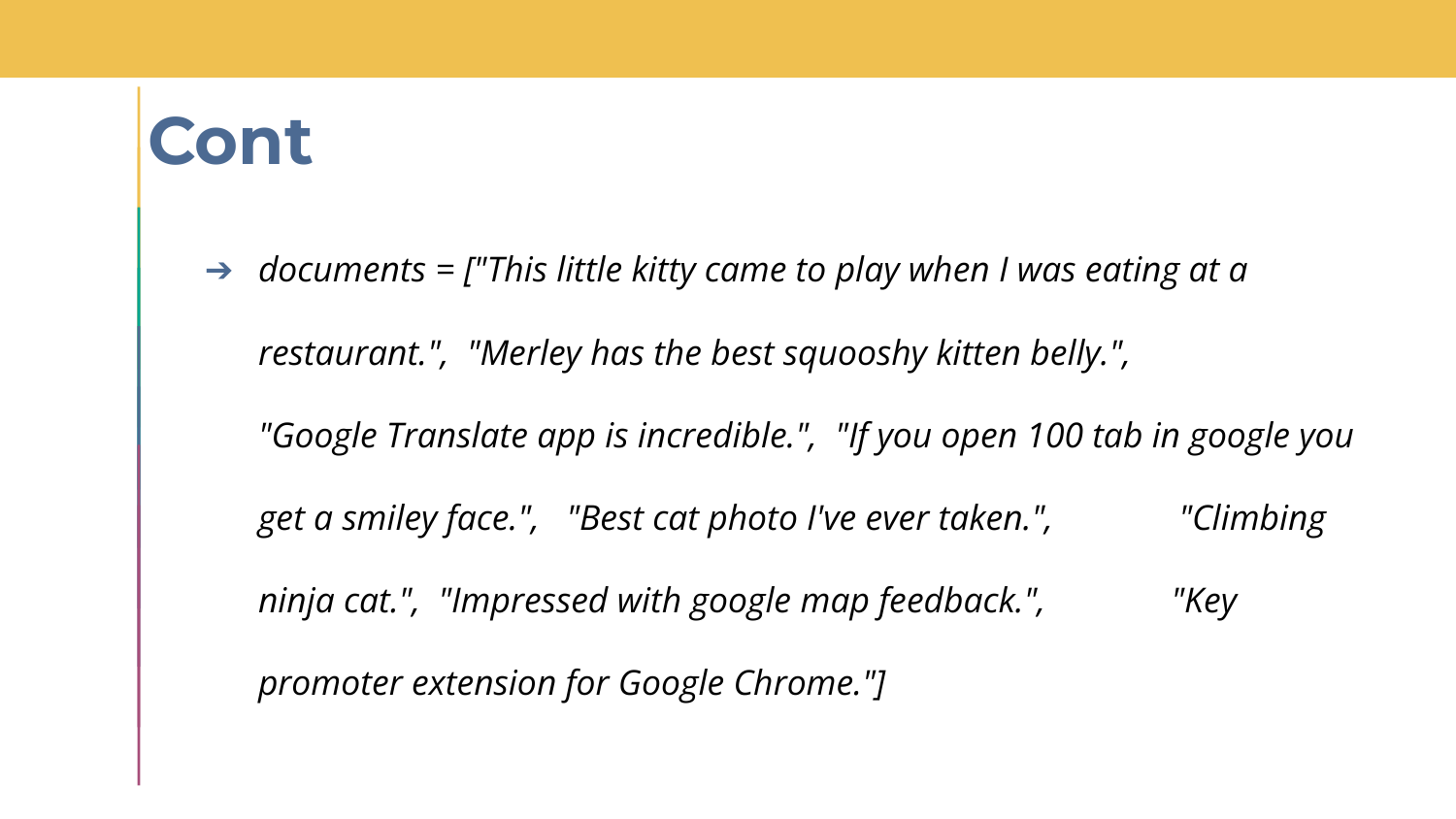

# Cont
documents = ["This little kitty came to play when I was eating at a restaurant.",  "Merley has the best squooshy kitten belly.",              "Google Translate app is incredible.",  "If you open 100 tab in google you get a smiley face.",   "Best cat photo I've ever taken.",              "Climbing ninja cat.",  "Impressed with google map feedback.",              "Key promoter extension for Google Chrome."]